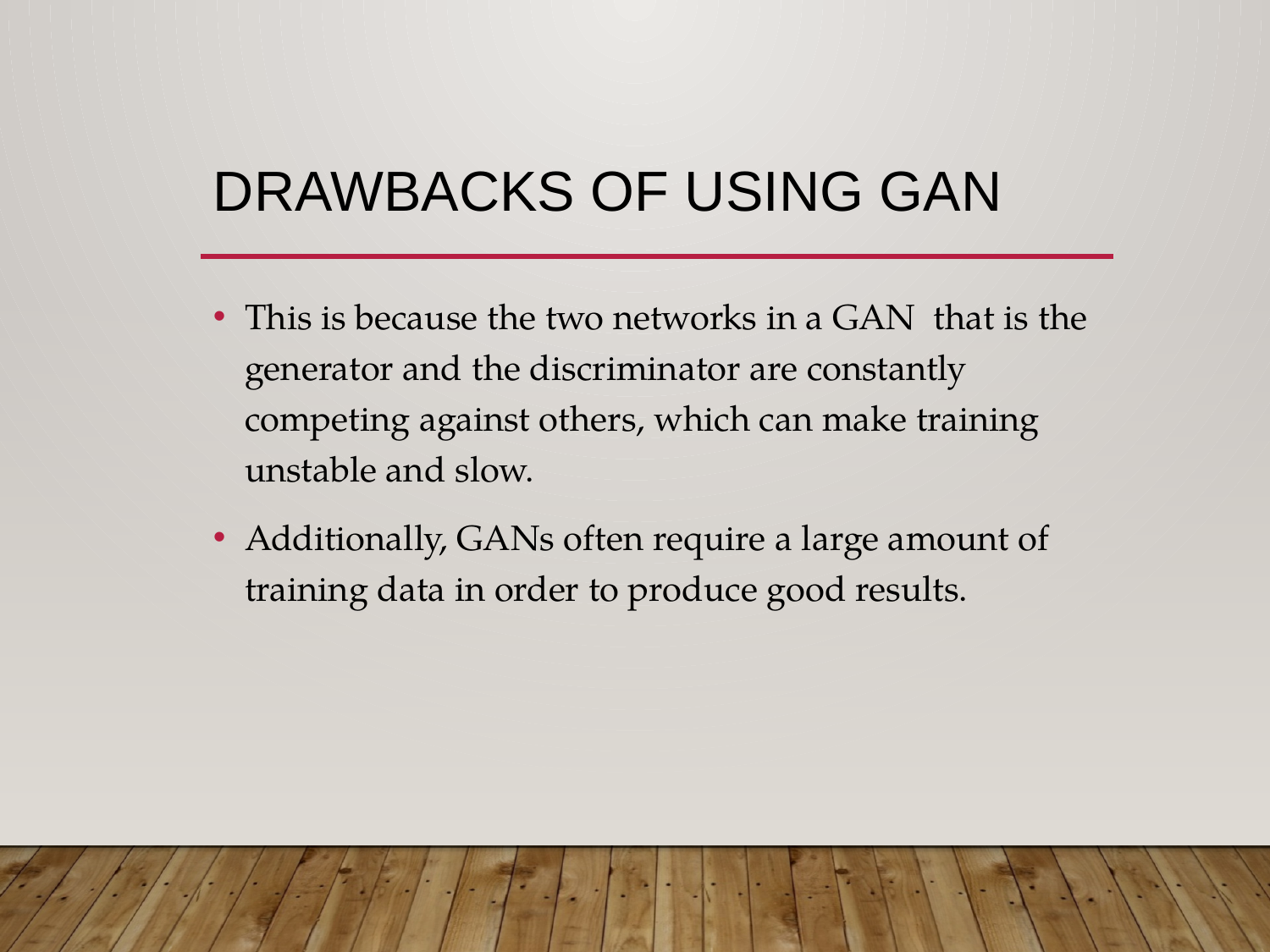

# DRAWBACKS OF USING GAN
This is because the two networks in a GAN  that is the generator and the discriminator are constantly competing against others, which can make training unstable and slow.
Additionally, GANs often require a large amount of training data in order to produce good results.